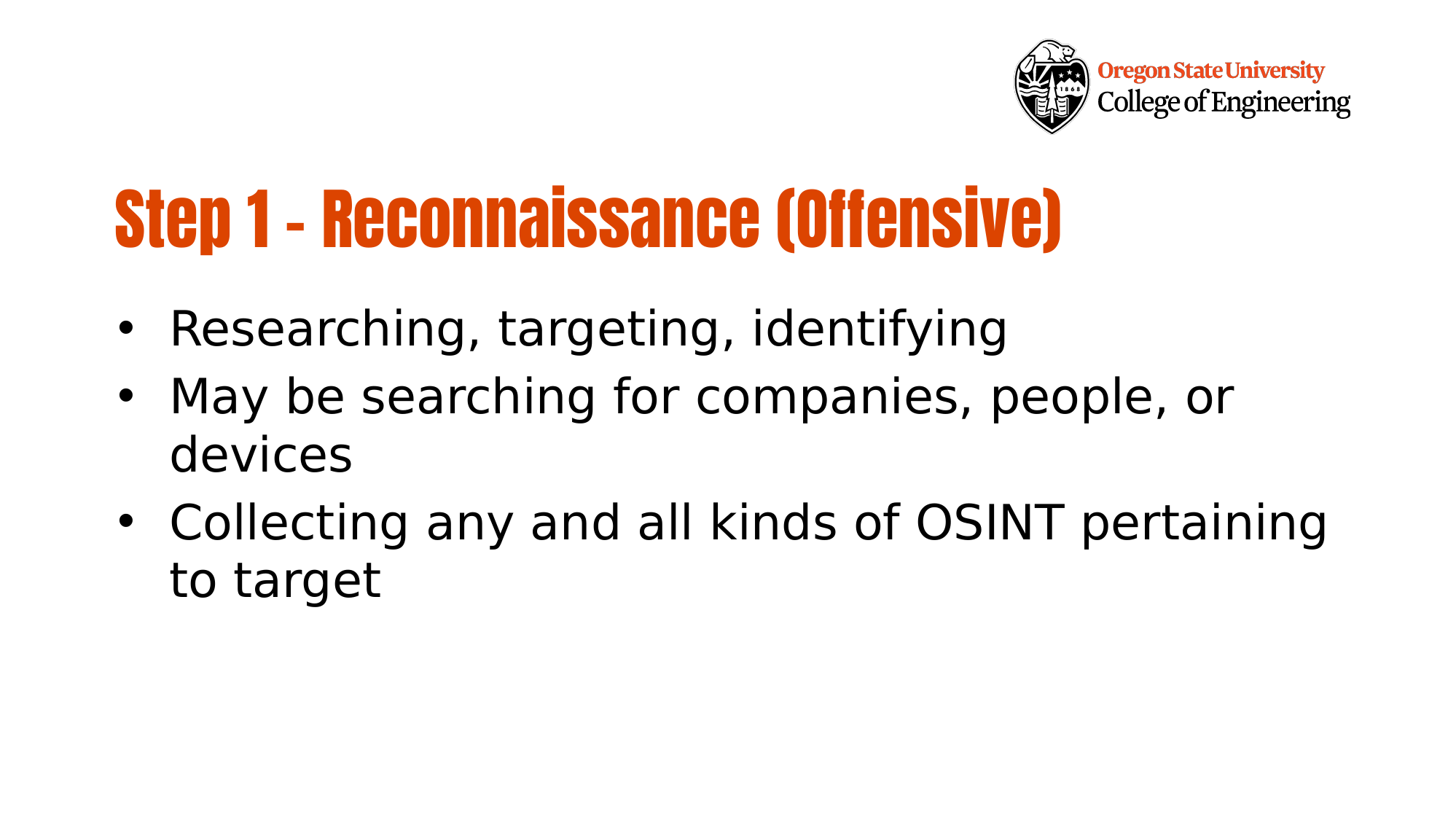

# Step 1 - Reconnaissance (Offensive)
Researching, targeting, identifying
May be searching for companies, people, or devices
Collecting any and all kinds of OSINT pertaining to target
9